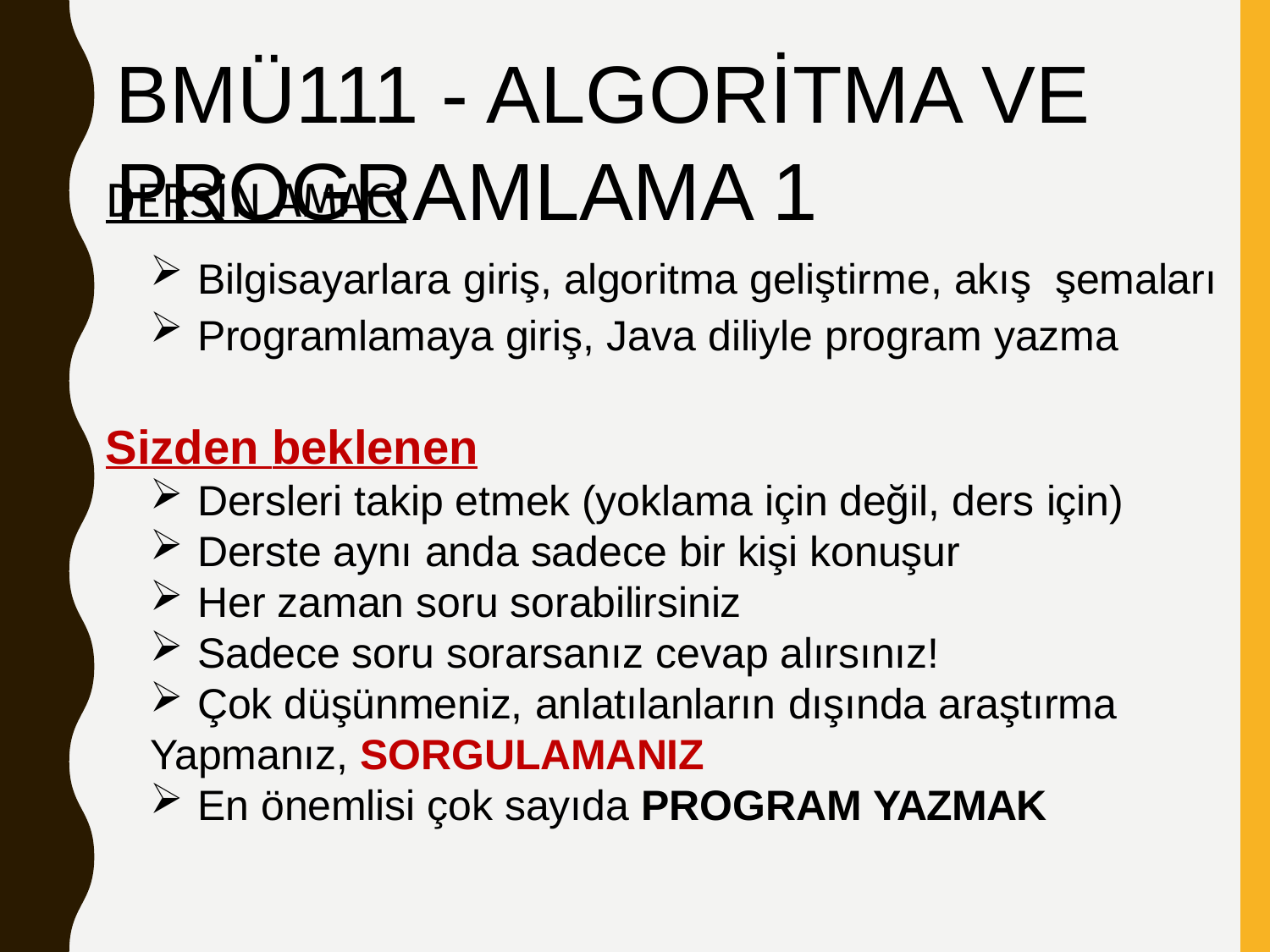

BMÜ111 - ALGORİTMA VE PROGRAMLAMA 1
# Dersin amacı
Bilgisayarlara giriş, algoritma geliştirme, akış  şemaları
Programlamaya giriş, Java diliyle program yazma

Sizden beklenen
Dersleri takip etmek (yoklama için değil, ders için)
Derste aynı anda sadece bir kişi konuşur
Her zaman soru sorabilirsiniz
Sadece soru sorarsanız cevap alırsınız!
Çok düşünmeniz, anlatılanların dışında araştırma
Yapmanız, SORGULAMANIZ
En önemlisi çok sayıda PROGRAM YAZMAK